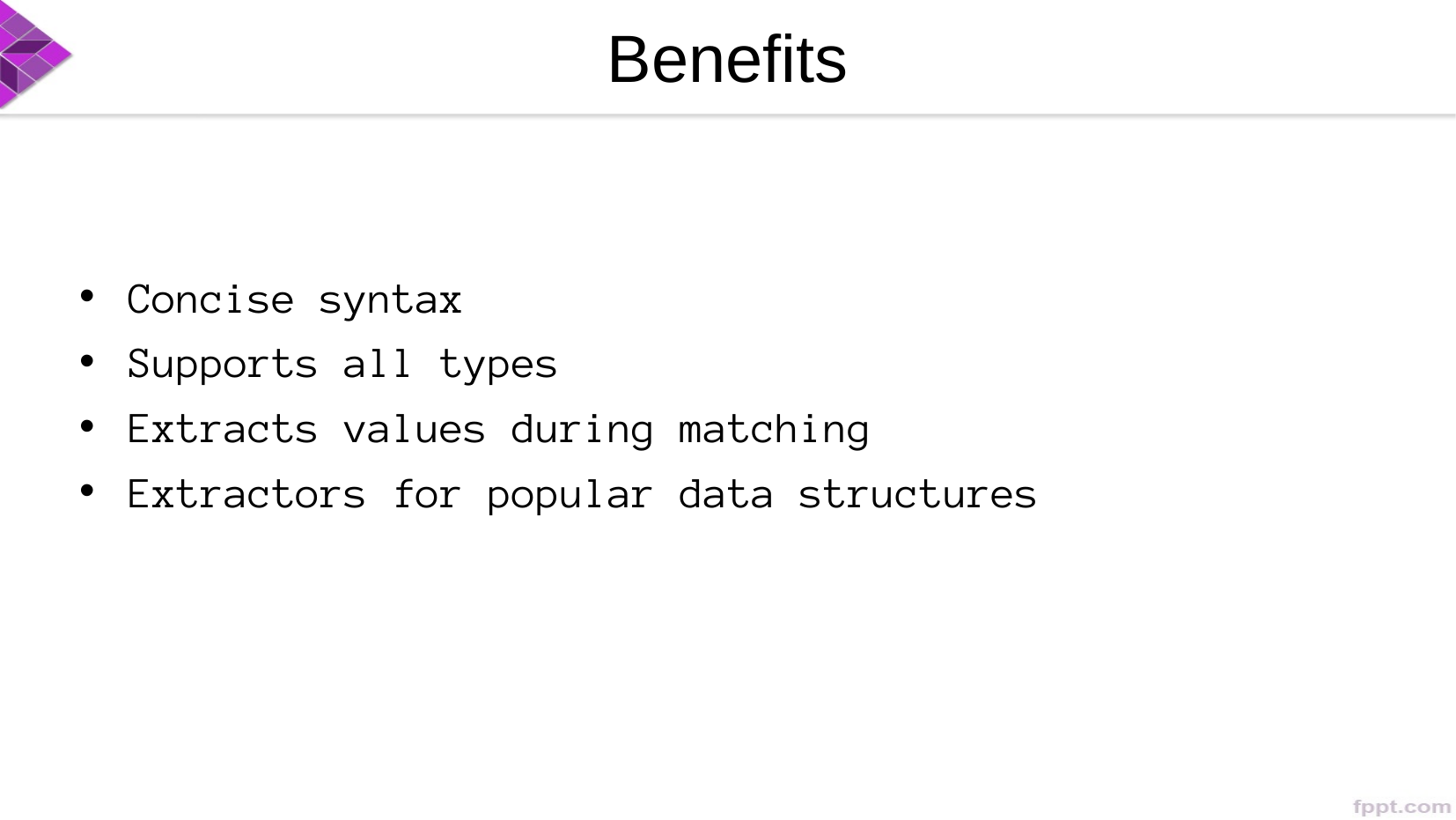

Benefits

Concise syntax
Supports all types
Extracts values during matching
Extractors for popular data structures